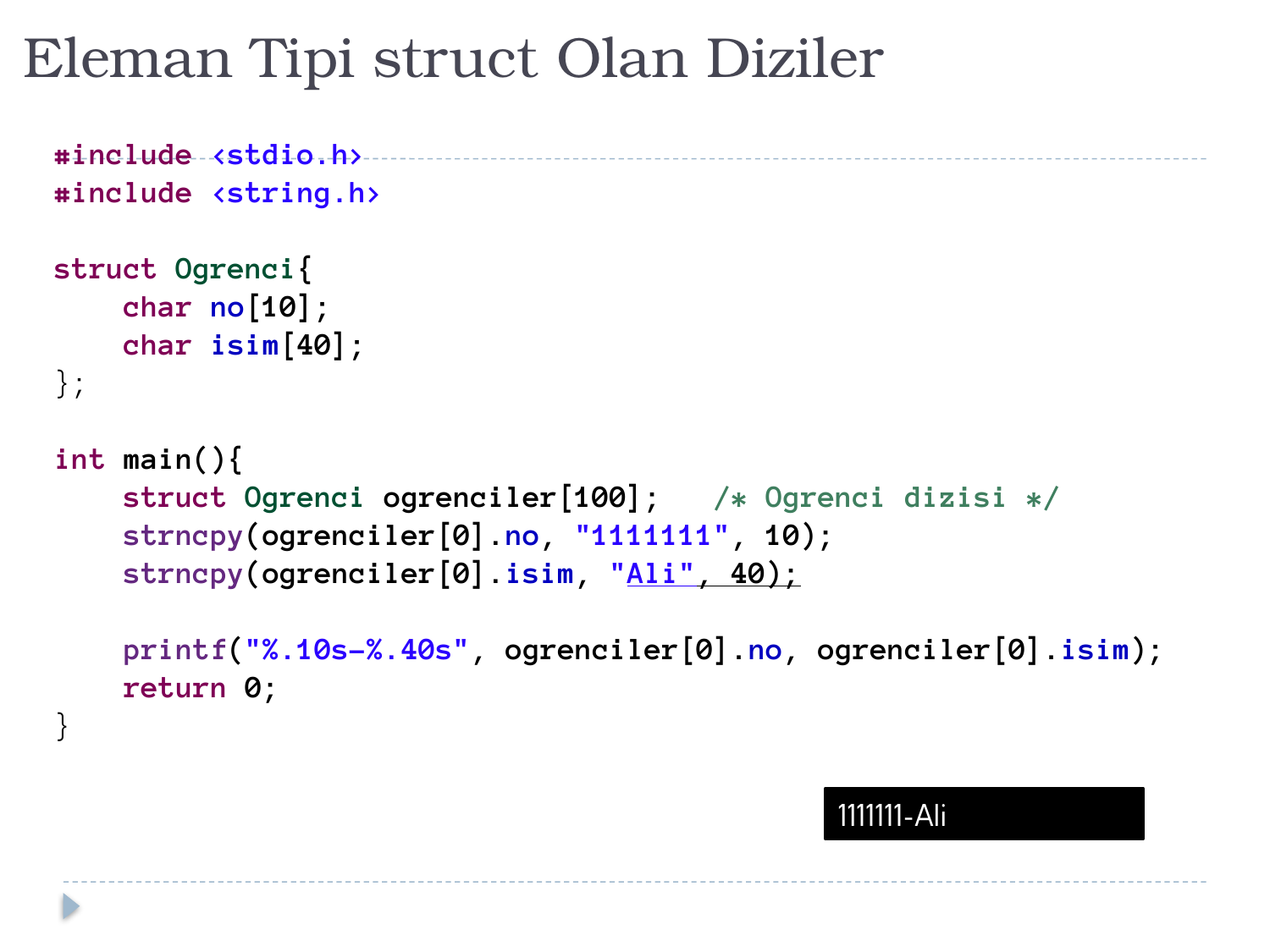

# Eleman Tipi struct Olan Diziler
#include <stdio.h>
#include <string.h>

struct Ogrenci{
    char no[10];
    char isim[40];
};

int main(){
    struct Ogrenci ogrenciler[100];   /* Ogrenci dizisi */
    strncpy(ogrenciler[0].no, "1111111", 10);
    strncpy(ogrenciler[0].isim, "Ali", 40);

    printf("%.10s-%.40s", ogrenciler[0].no, ogrenciler[0].isim);
    return 0;
}
1111111-Ali